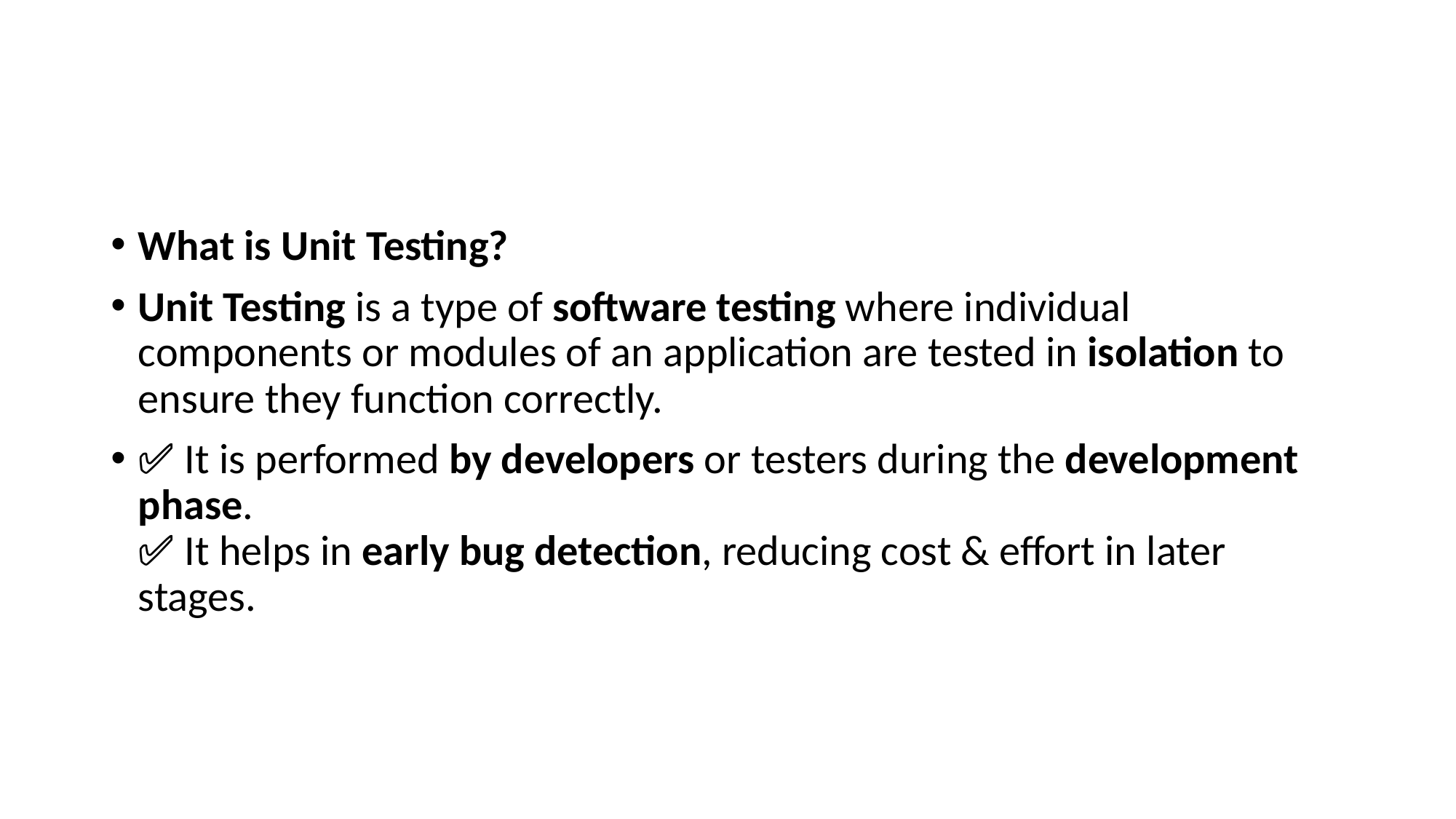

#
What is Unit Testing?
Unit Testing is a type of software testing where individual components or modules of an application are tested in isolation to ensure they function correctly.
✅ It is performed by developers or testers during the development phase.
✅ It helps in early bug detection, reducing cost & effort in later stages.